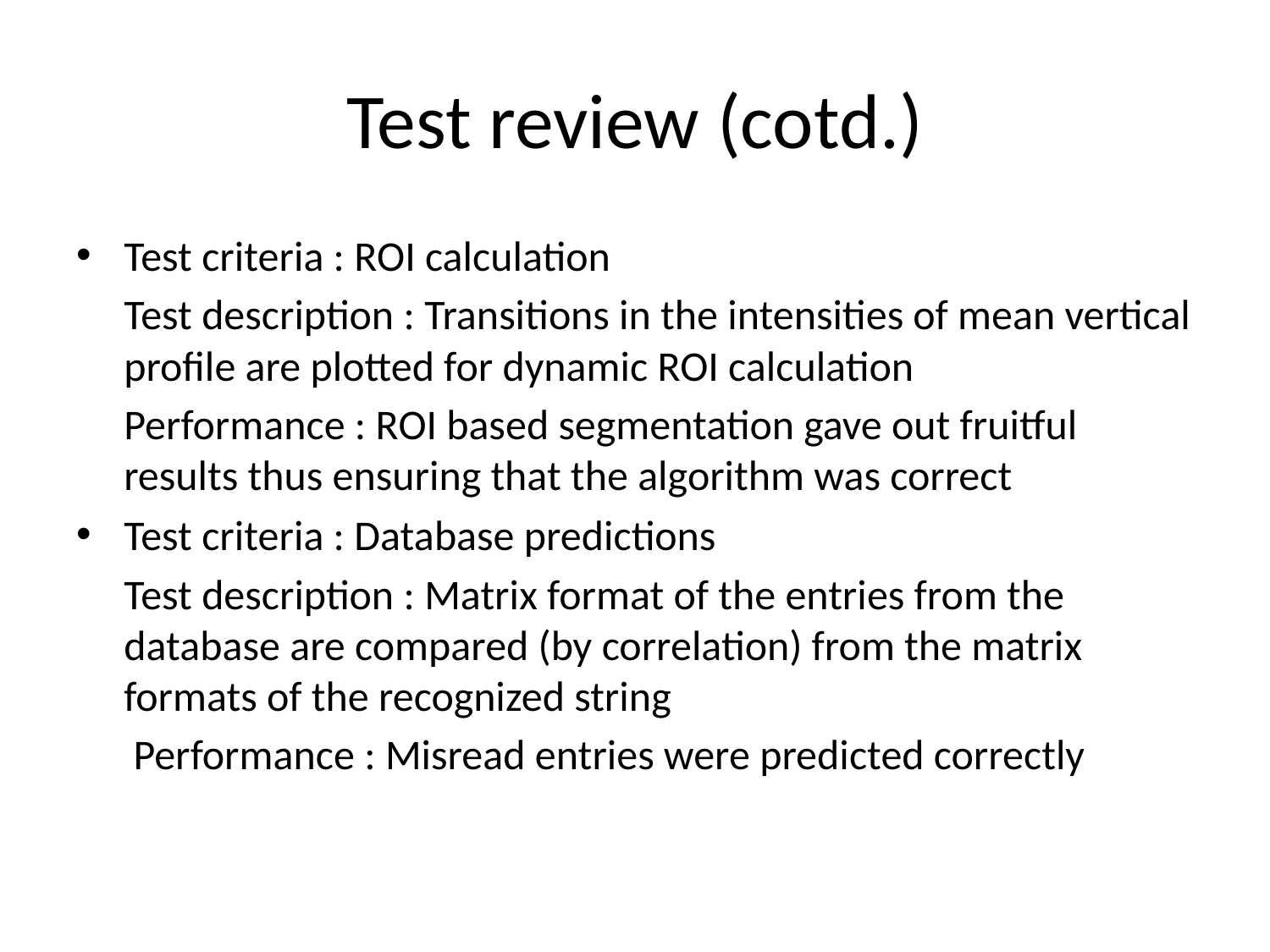

# Test review (cotd.)
Test criteria : ROI calculation
     Test description : Transitions in the intensities of mean vertical profile are plotted for dynamic ROI calculation
     Performance : ROI based segmentation gave out fruitful results thus ensuring that the algorithm was correct
Test criteria : Database predictions
     Test description : Matrix format of the entries from the database are compared (by correlation) from the matrix formats of the recognized string
      Performance : Misread entries were predicted correctly